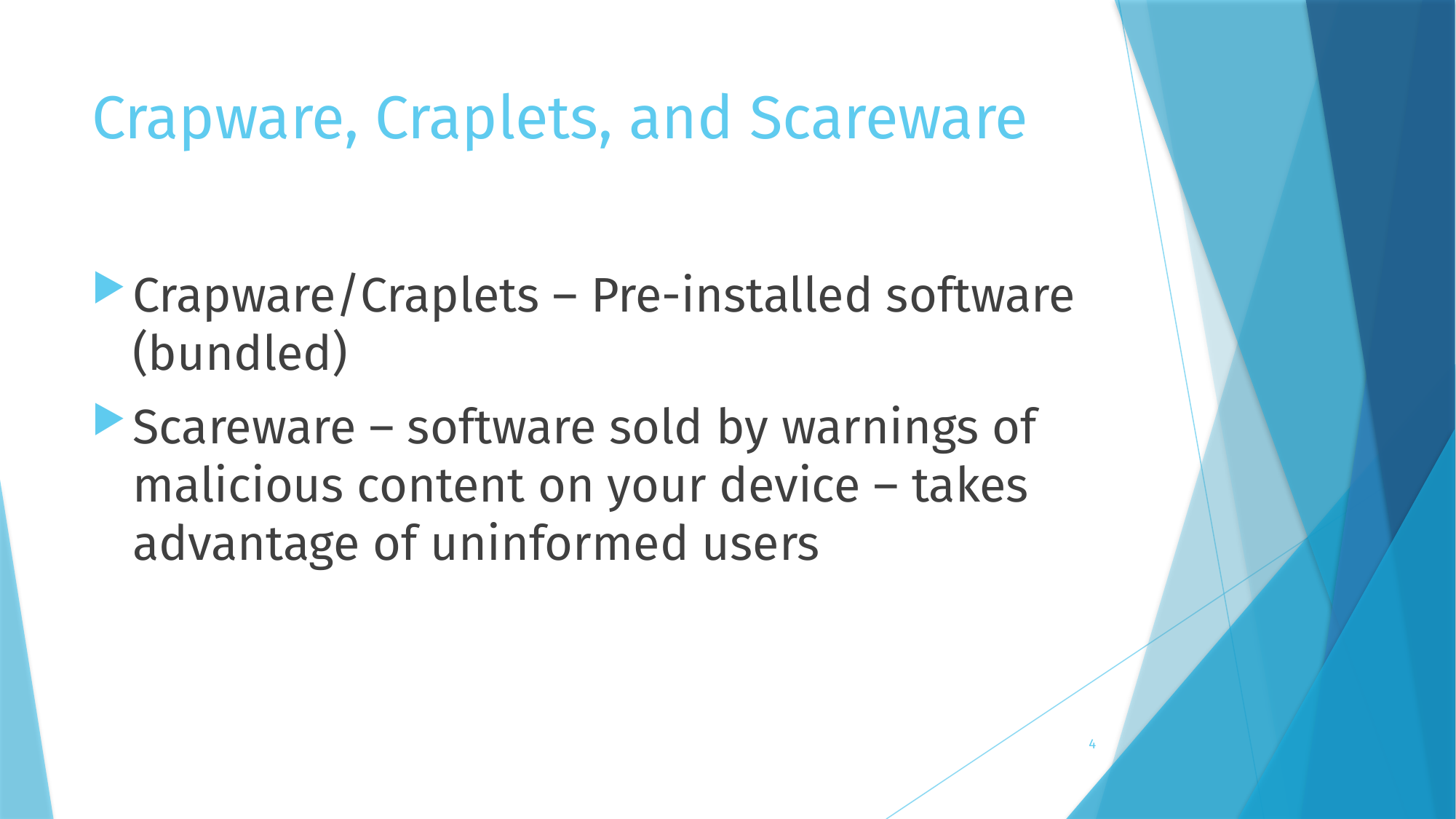

# Crapware, Craplets, and Scareware
Crapware/Craplets – Pre-installed software (bundled)
Scareware – software sold by warnings of malicious content on your device – takes advantage of uninformed users
4